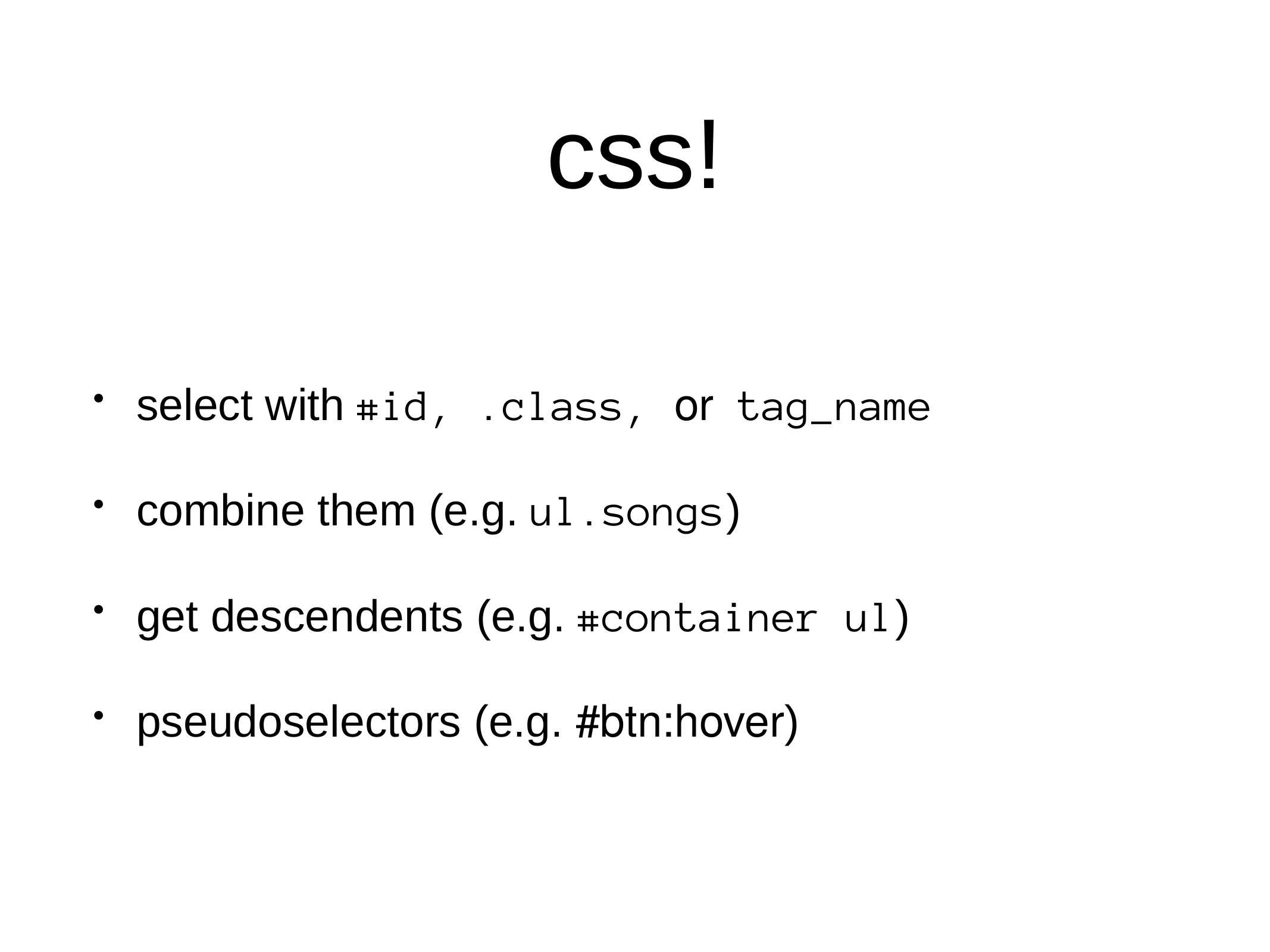

# css!
select with #id, .class, or tag_name
combine them (e.g. ul.songs)
get descendents (e.g. #container ul)
pseudoselectors (e.g. #btn:hover)